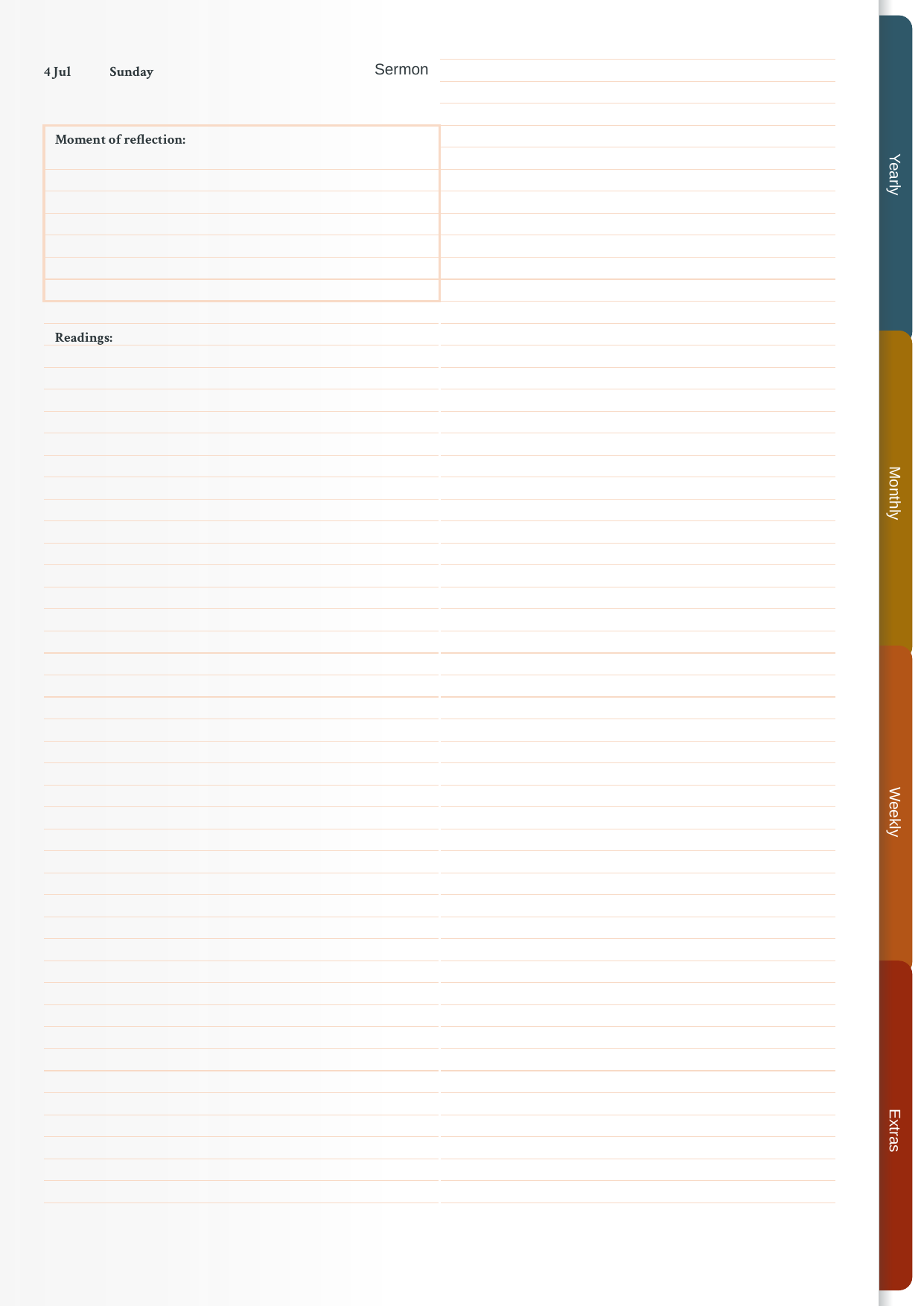

# 4July
Yearly
4 Jul
Sunday
Sermon
Monthly
Weekly
Extras